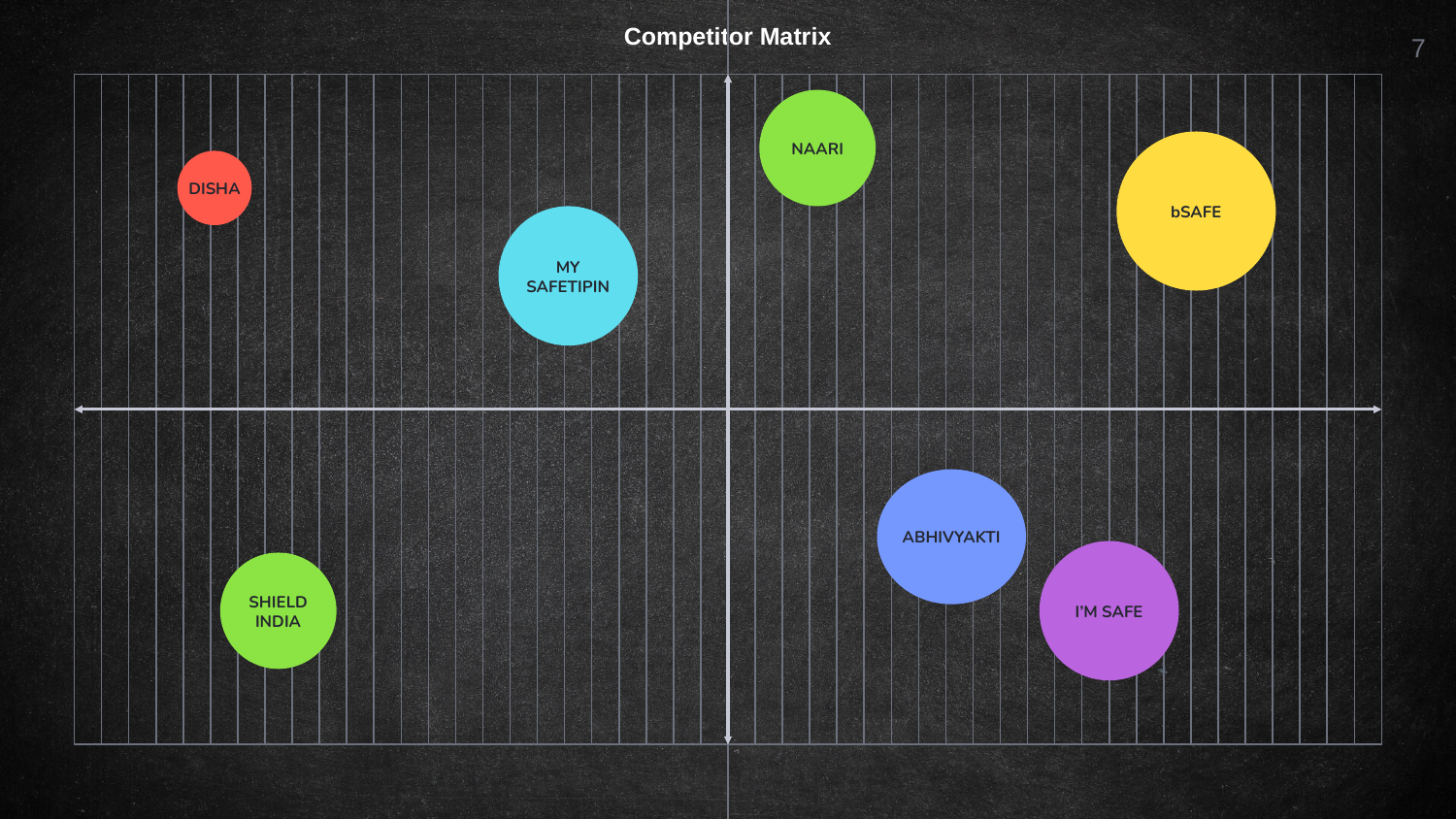

Competitor Matrix
7

NAARI
bSAFE
DISHA
MY SAFETIPIN
ABHIVYAKTI
I’M SAFE
SHIELD INDIA